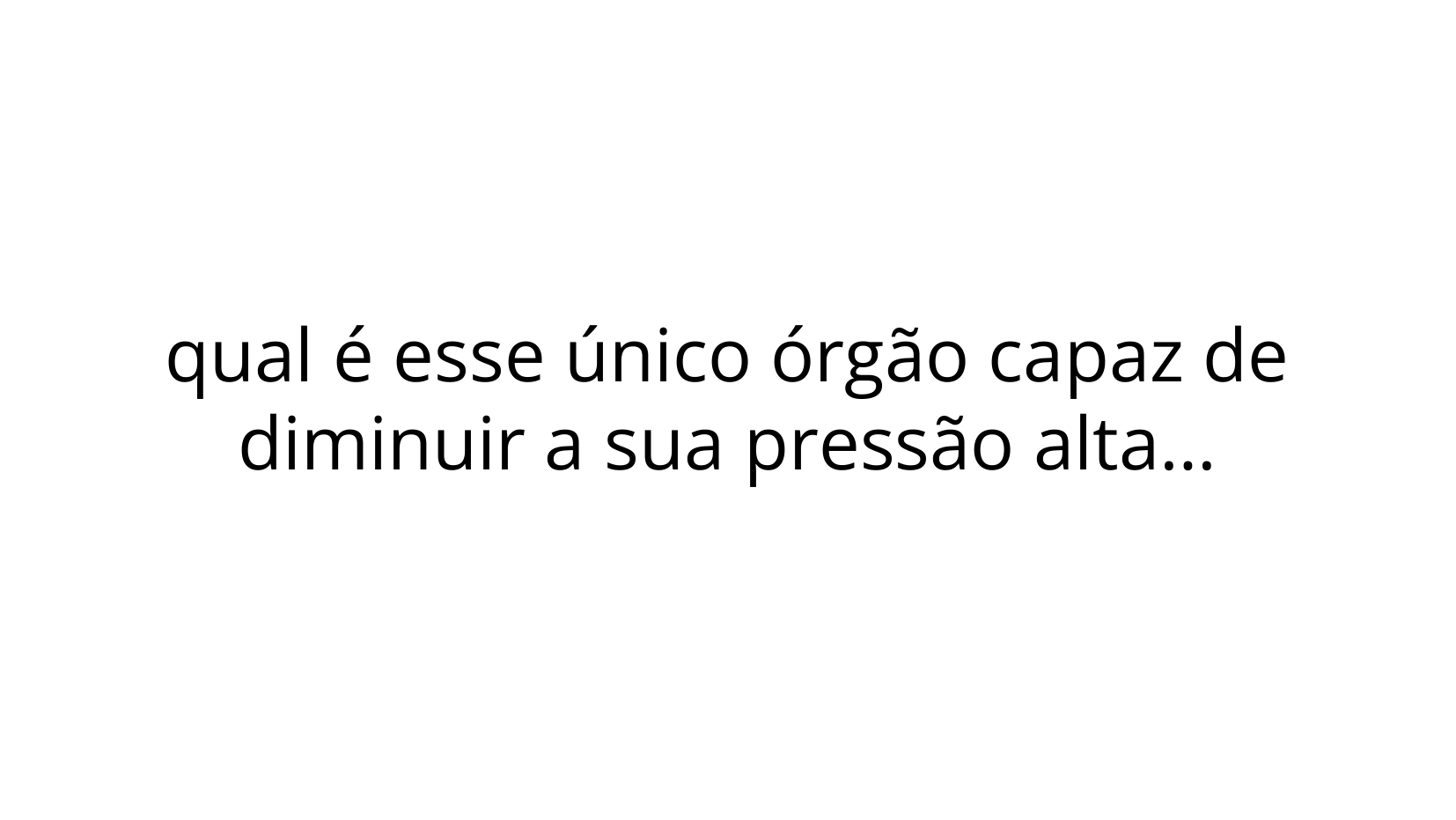

qual é esse único órgão capaz de diminuir a sua pressão alta…